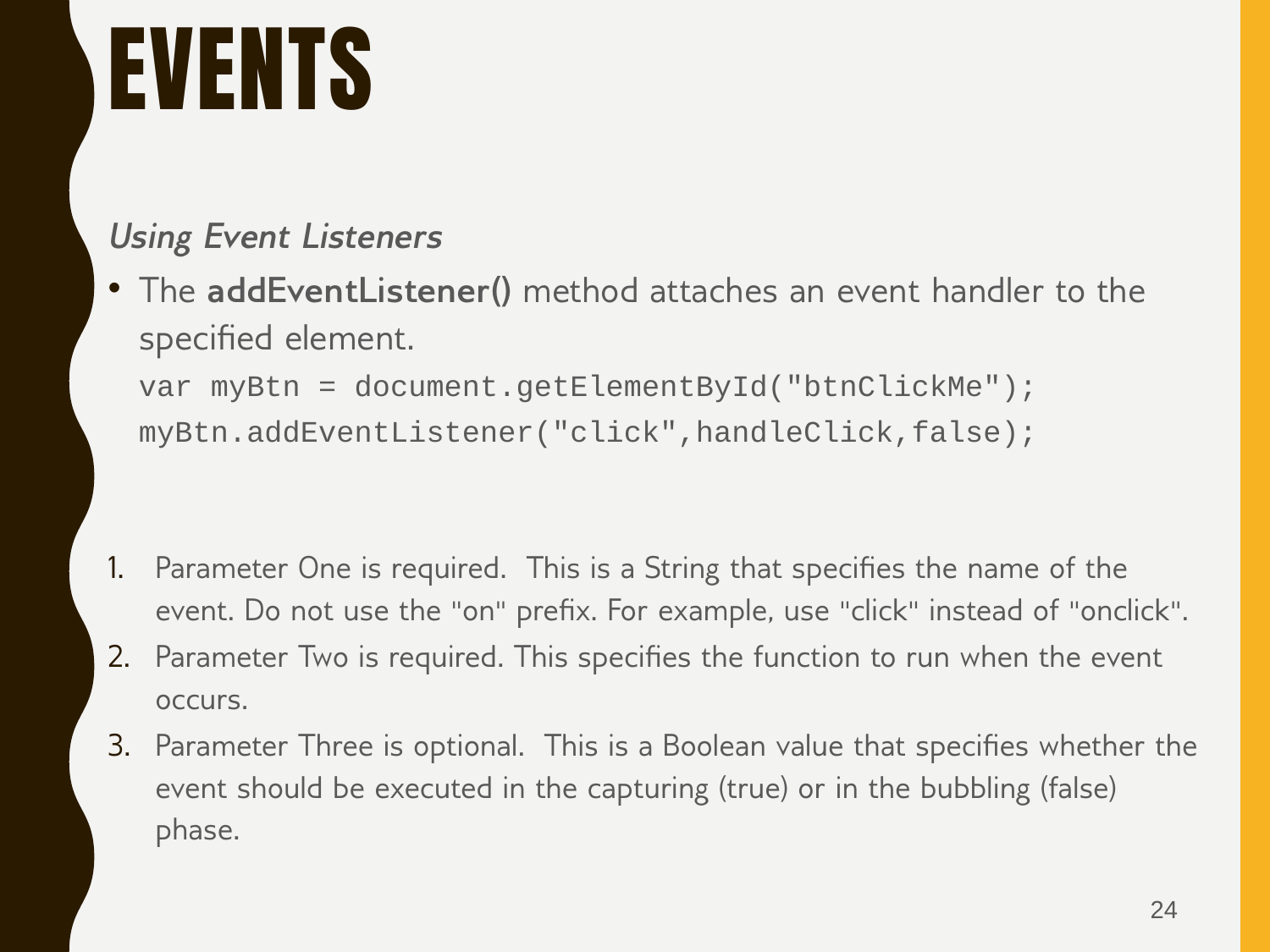

# events
Using Event Listeners
The addEventListener() method attaches an event handler to the specified element.
var myBtn = document.getElementById("btnClickMe");
myBtn.addEventListener("click",handleClick,false);

Parameter One is required.  This is a String that specifies the name of the event. Do not use the "on" prefix. For example, use "click" instead of "onclick".
Parameter Two is required. This specifies the function to run when the event occurs.
Parameter Three is optional.  This is a Boolean value that specifies whether the event should be executed in the capturing (true) or in the bubbling (false) phase.
24